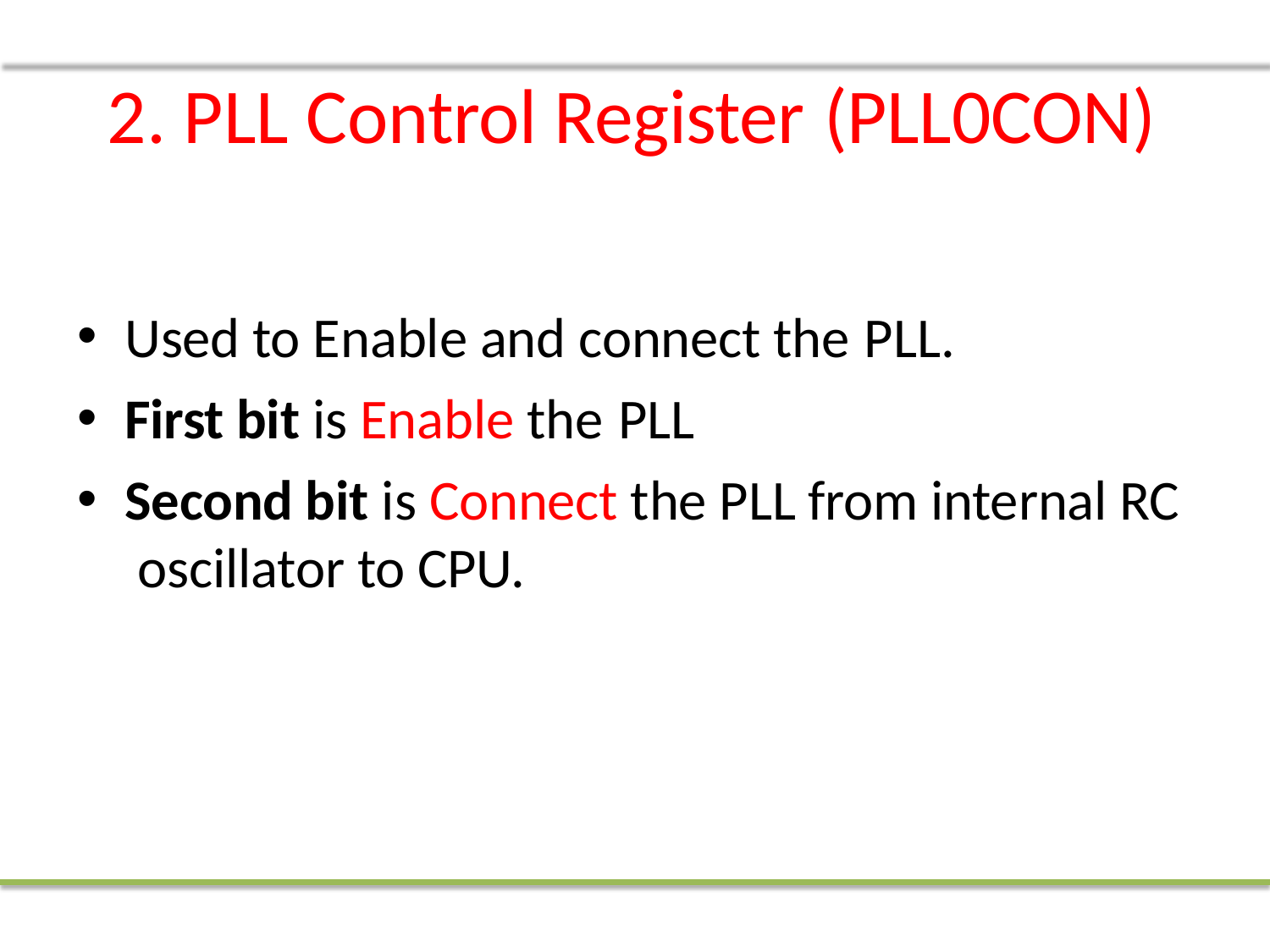

# 2. PLL Control Register (PLL0CON)
Used to Enable and connect the PLL.
First bit is Enable the PLL
Second bit is Connect the PLL from internal RC  oscillator to CPU.